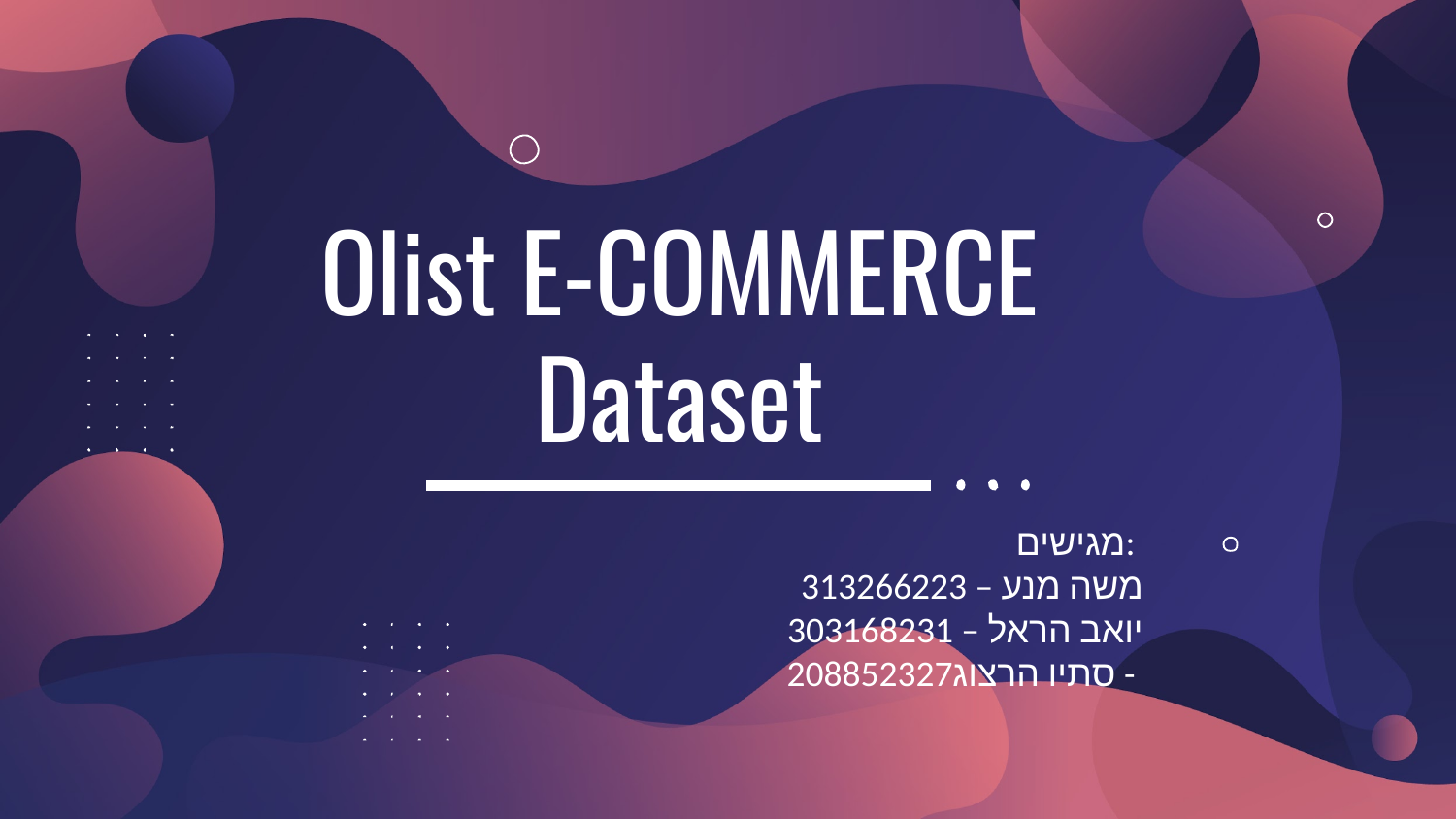

# Olist E-COMMERCE Dataset

מגישים:
משה מנע – 313266223
יואב הראל – 303168231
208852327סתיו הרצוג -